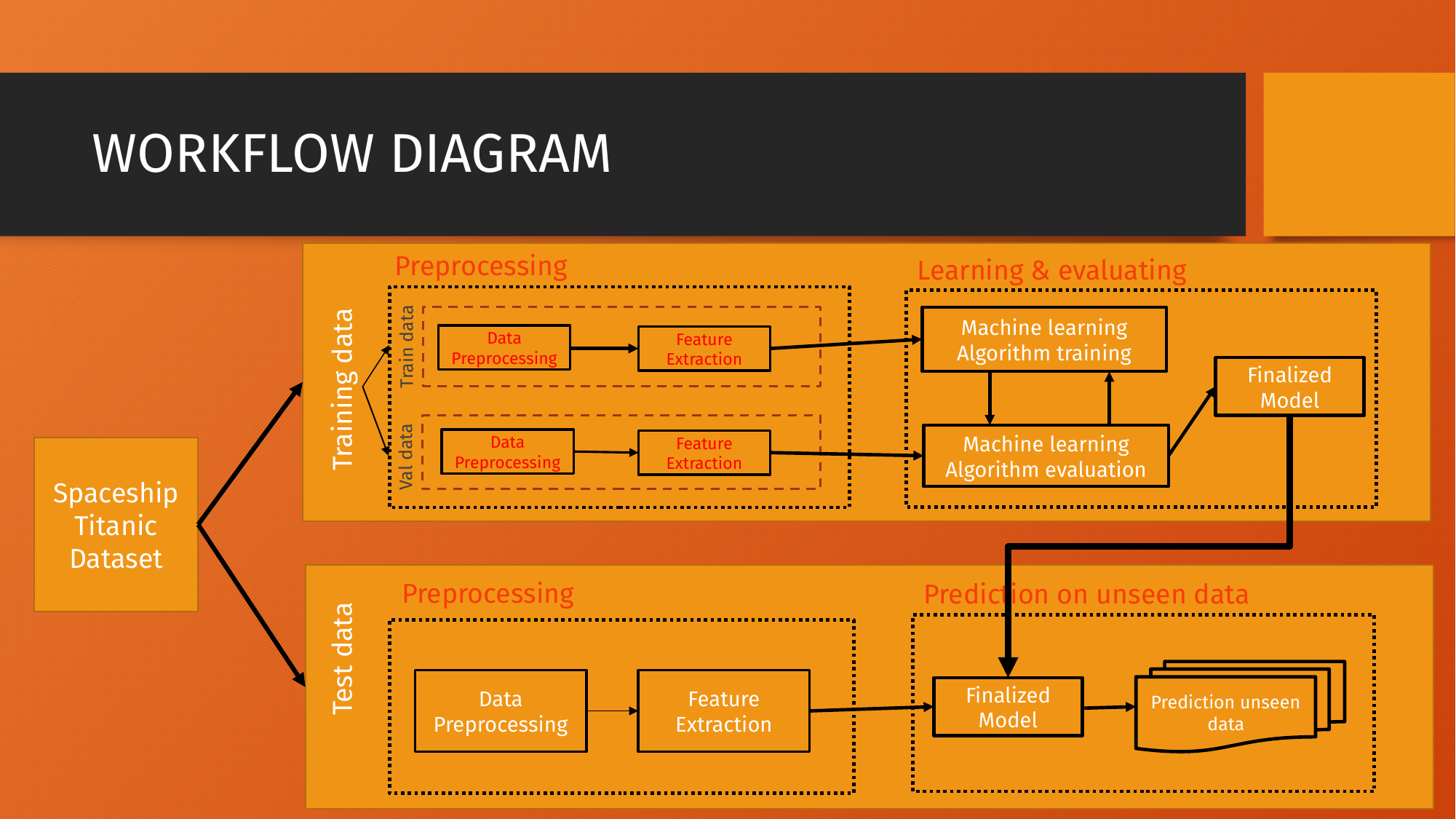

# WORKFLOW DIAGRAM

Preprocessing
Learning & evaluating

Machine learning Algorithm training
Data Preprocessing
Feature Extraction
Train data
Finalized Model
Training data

Machine learning Algorithm evaluation
Data Preprocessing
Feature Extraction
Spaceship Titanic Dataset
Val data

Preprocessing
Prediction on unseen data

Test data
Prediction unseen data
Data Preprocessing
Feature Extraction
Finalized Model